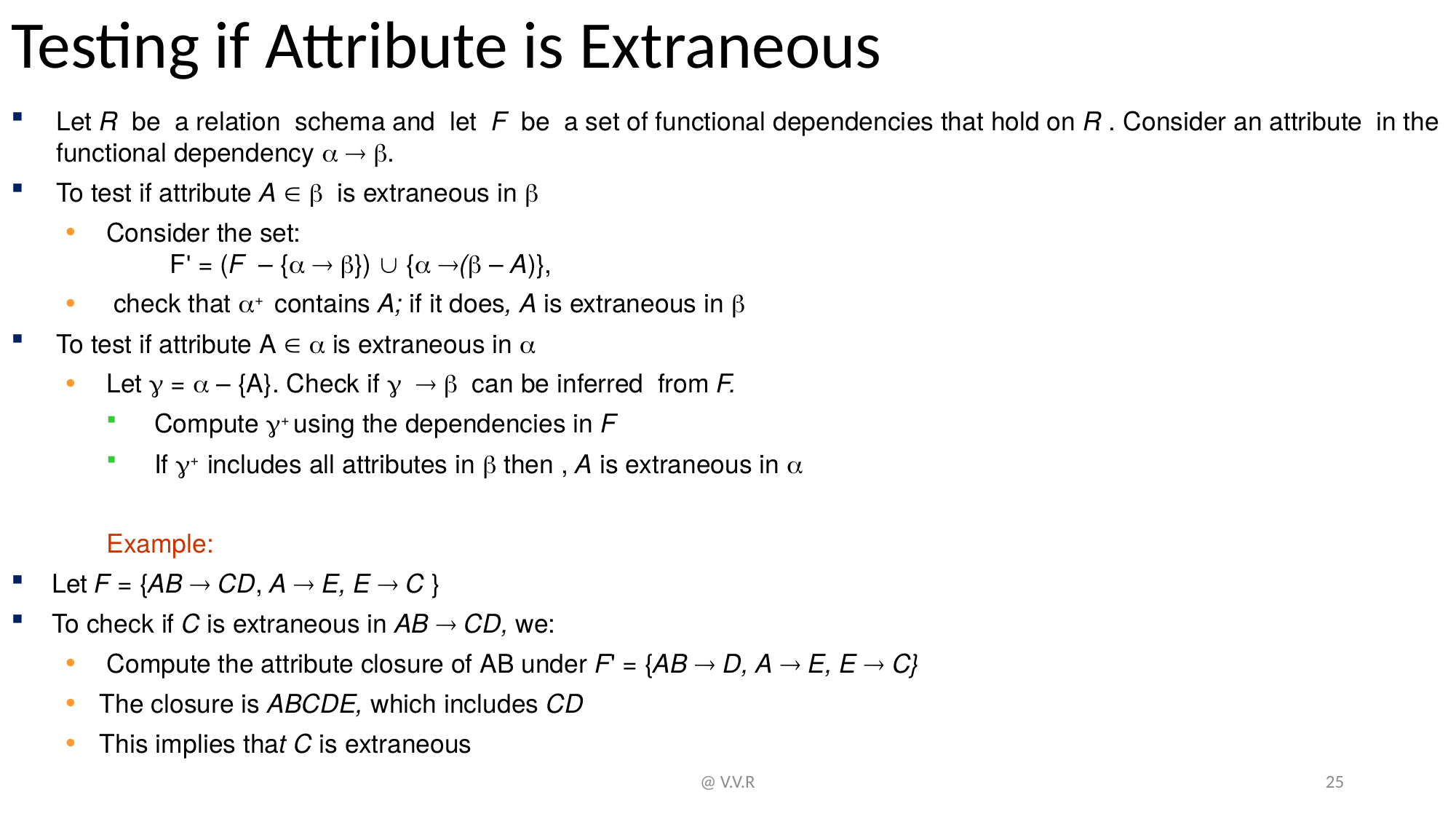

# Testing if Attribute is Extraneous
Let R  be  a relation  schema and  let  F  be  a set of functional dependencies that hold on R . Consider an attribute  in the functional dependency α → β.
To test if attribute A ∈ β  is extraneous in β
Consider the set:
         F' = (F  – {α → β}) ∪ {α →(β – A)},
 check that α+  contains A; if it does, A is extraneous in β
To test if attribute A ∈ α is extraneous in α
Let γ = α – {A}. Check if γ  → β  can be inferred  from F.
 Compute γ+ using the dependencies in F
 If γ+  includes all attributes in β then , A is extraneous in α

Example:
Let F = {AB → CD, A → E, E → C }
To check if C is extraneous in AB → CD, we:
 Compute the attribute closure of AB under F' = {AB → D, A → E, E → C}
The closure is ABCDE, which includes CD
This implies that C is extraneous

@ V.V.R
25